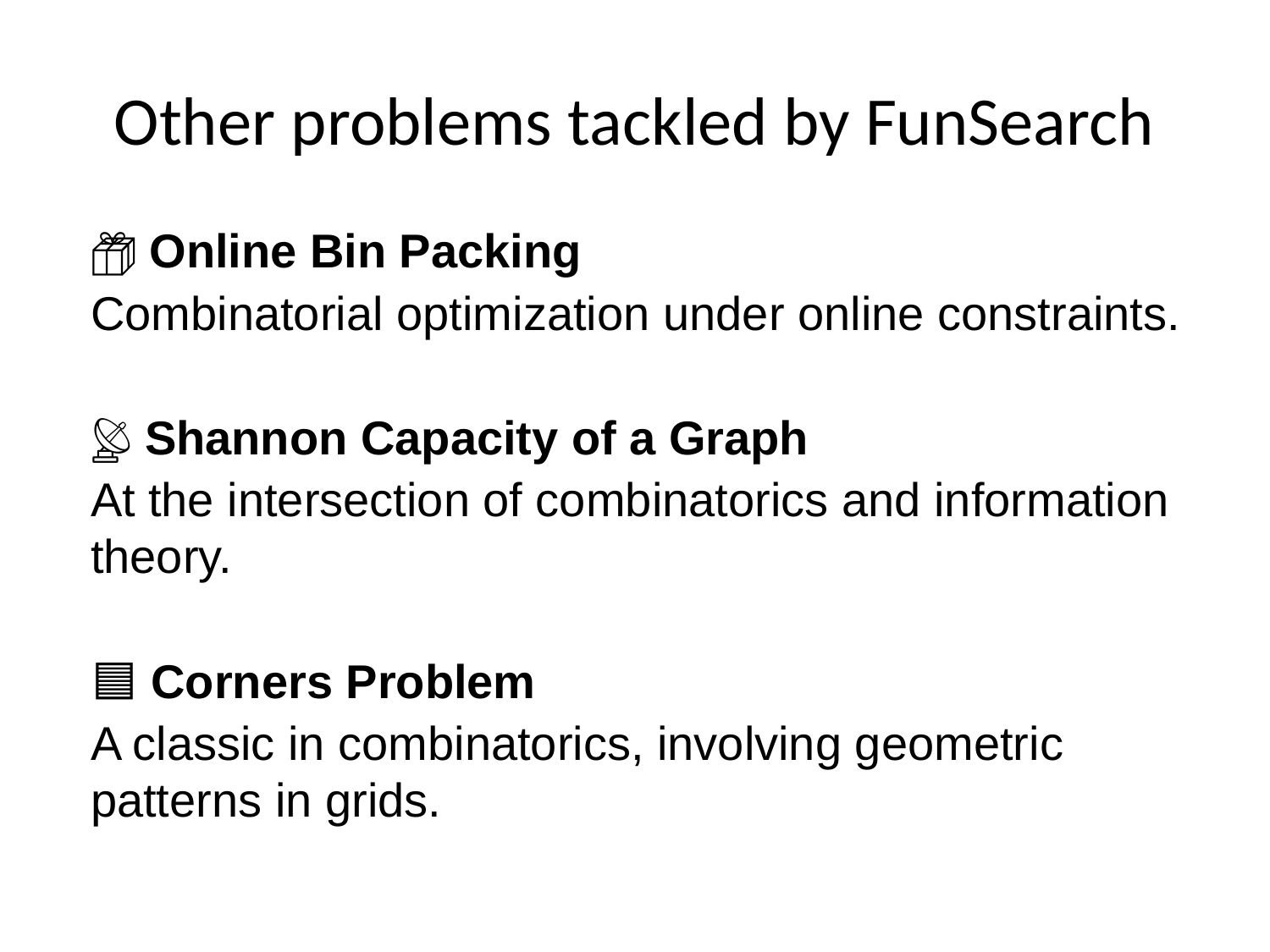

# Other problems tackled by FunSearch
📦 Online Bin Packing
Combinatorial optimization under online constraints.

📡 Shannon Capacity of a Graph
At the intersection of combinatorics and information theory.

🟦 Corners Problem
A classic in combinatorics, involving geometric patterns in grids.